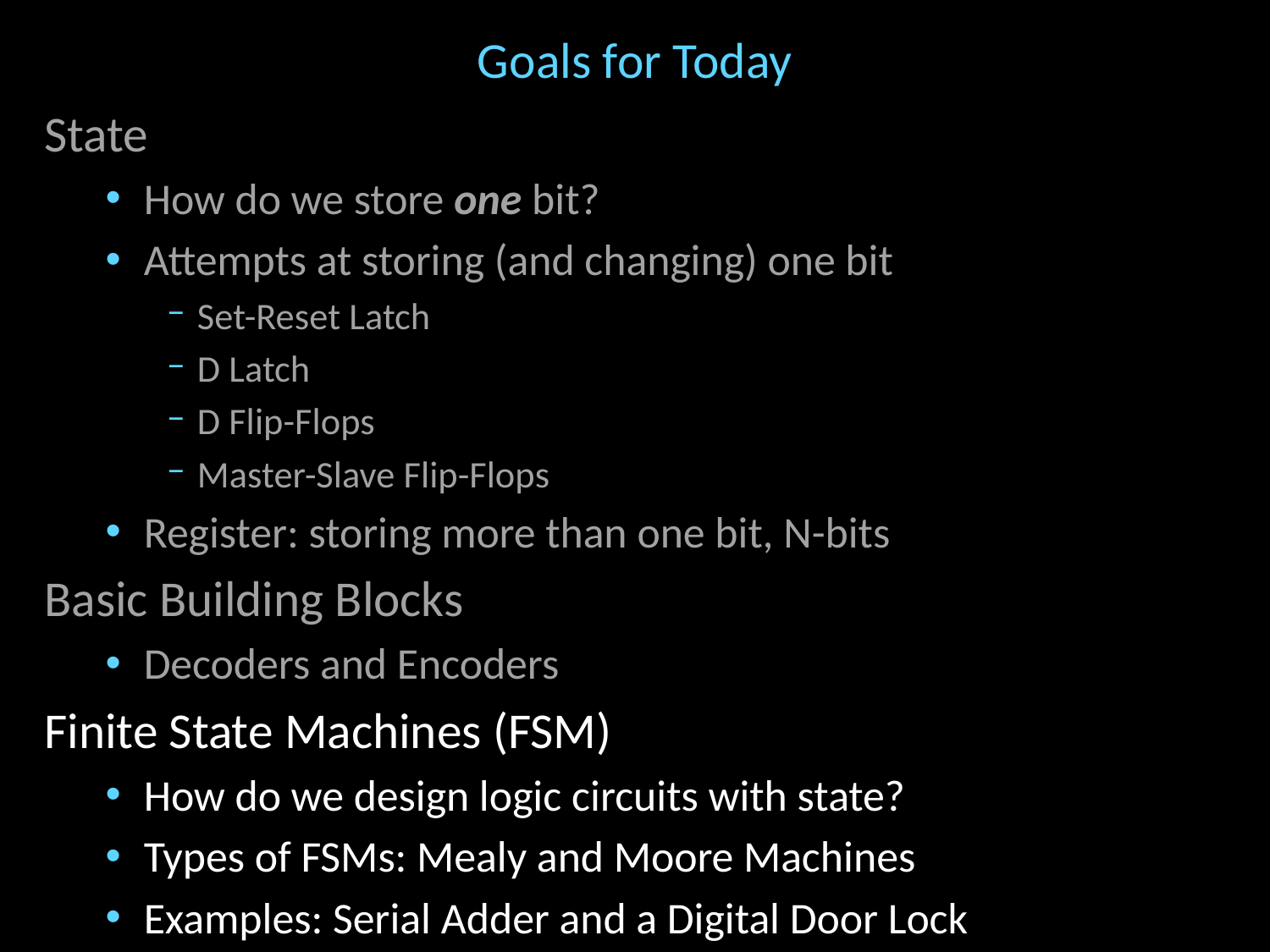

# Goals for Today
State
How do we store one bit?
Attempts at storing (and changing) one bit
Set-Reset Latch
D Latch
D Flip-Flops
Master-Slave Flip-Flops
Register: storing more than one bit, N-bits
Basic Building Blocks
Decoders and Encoders
Finite State Machines (FSM)
How do we design logic circuits with state?
Types of FSMs: Mealy and Moore Machines
Examples: Serial Adder and a Digital Door Lock